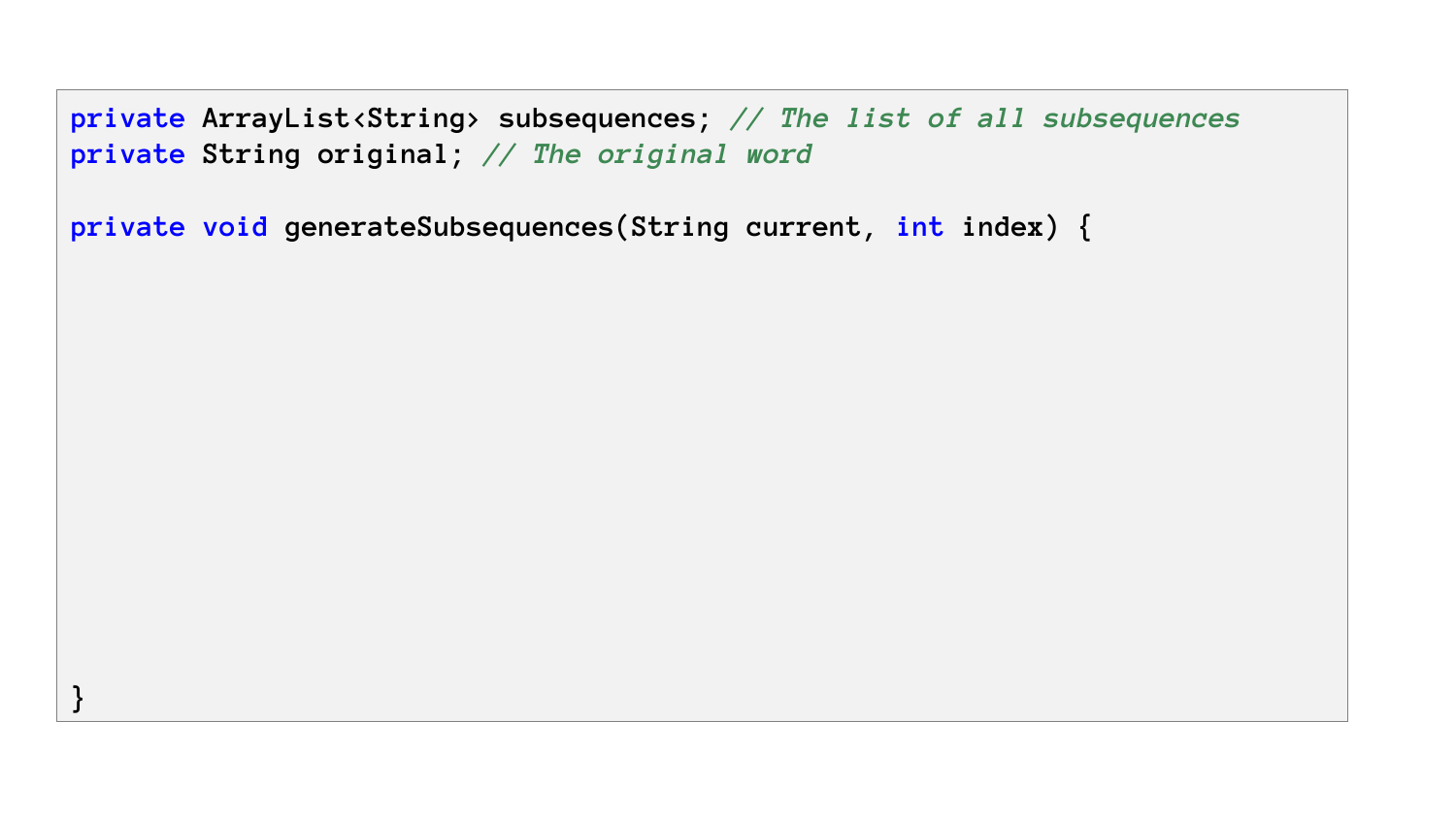

private ArrayList<String> subsequences; // The list of all subsequences
private String original; // The original word
private void generateSubsequences(String current, int index) {

}